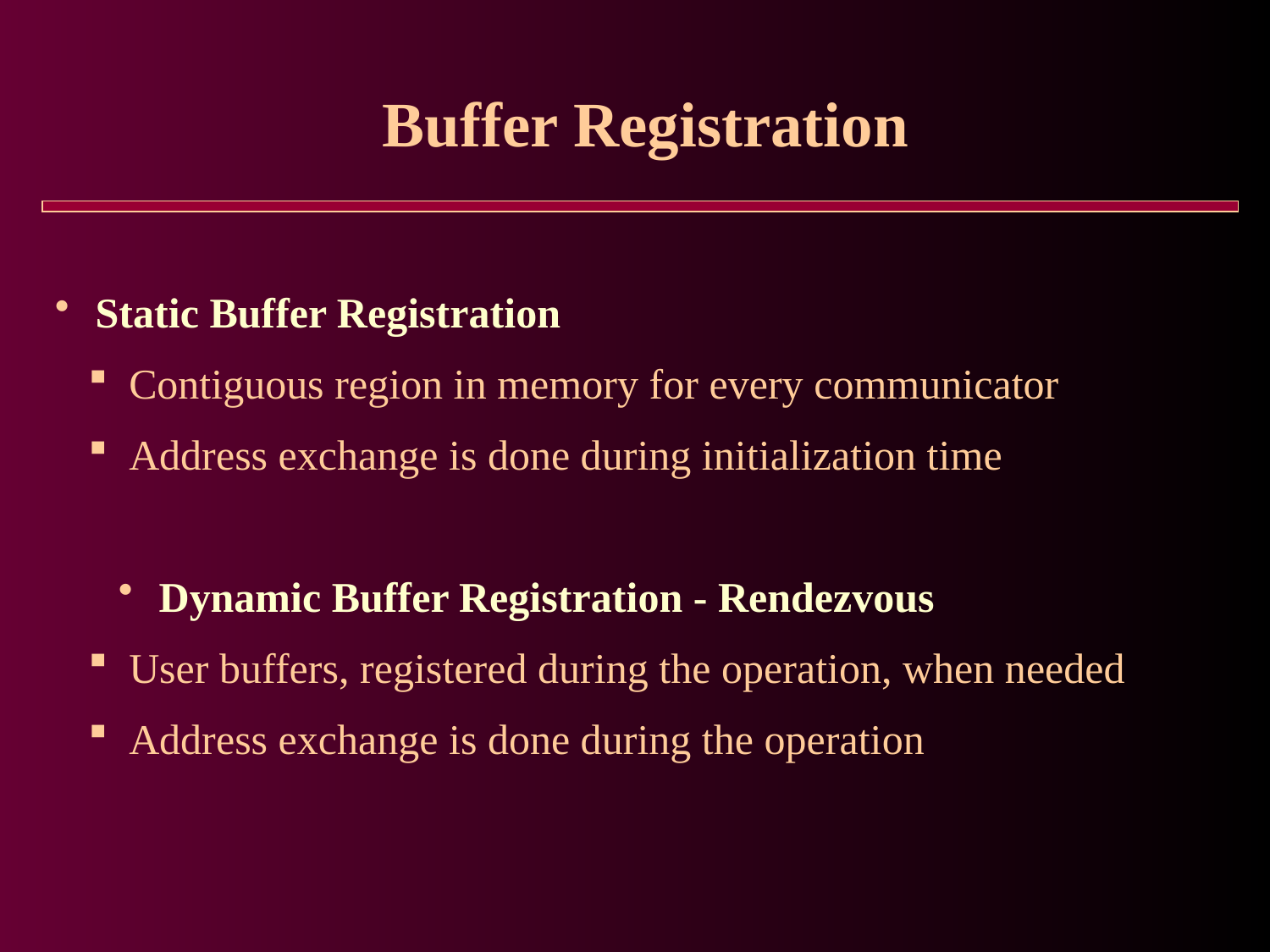

# Buffer Registration

 Static Buffer Registration
 Contiguous region in memory for every communicator
 Address exchange is done during initialization time

 Dynamic Buffer Registration - Rendezvous
 User buffers, registered during the operation, when needed
 Address exchange is done during the operation